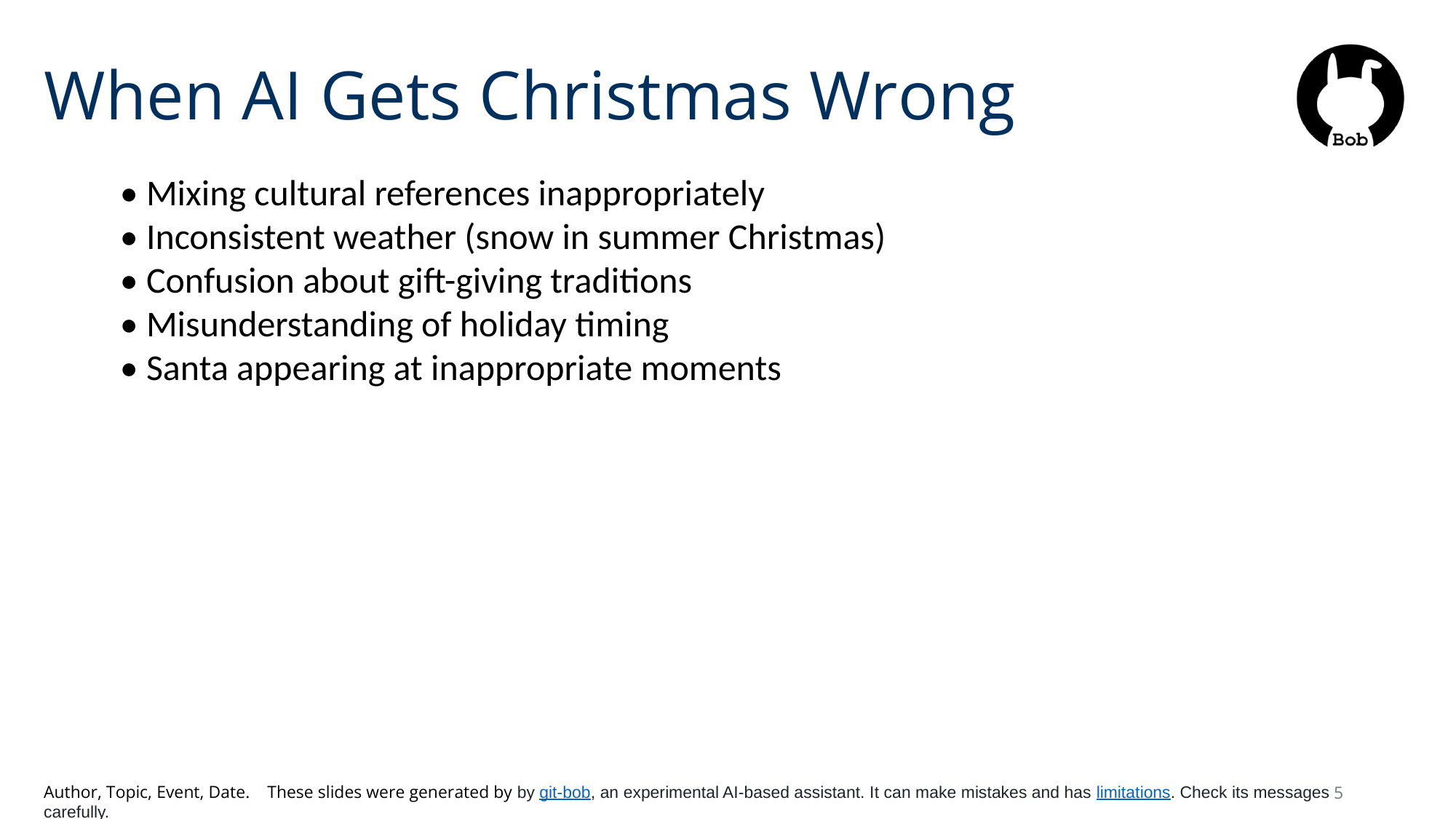

# When AI Gets Christmas Wrong
• Mixing cultural references inappropriately
• Inconsistent weather (snow in summer Christmas)
• Confusion about gift-giving traditions
• Misunderstanding of holiday timing
• Santa appearing at inappropriate moments